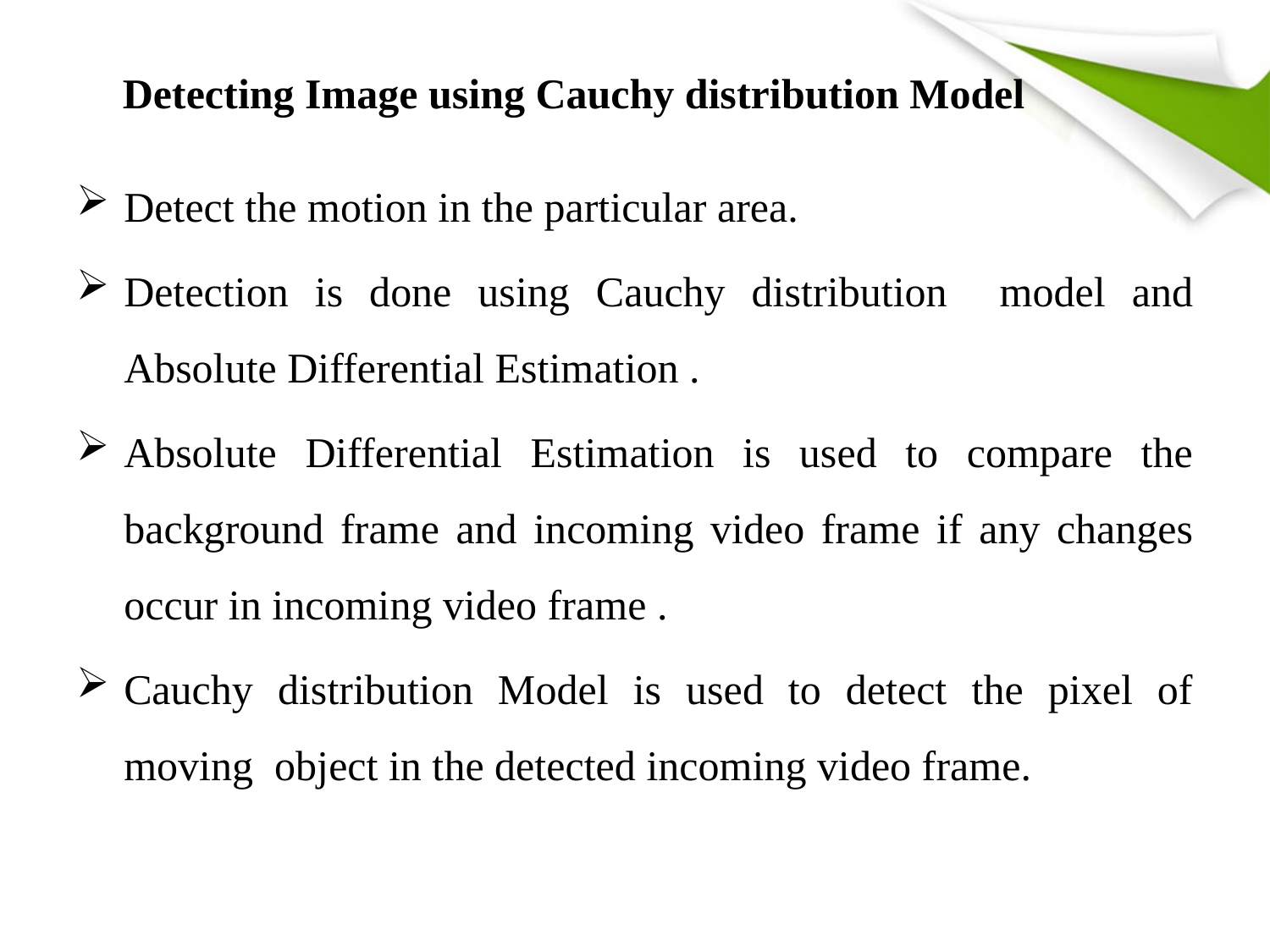

# Detecting Image using Cauchy distribution Model
Detect the motion in the particular area.
Detection is done using Cauchy distribution  model and Absolute Differential Estimation .
Absolute Differential Estimation is used to compare the background frame and incoming video frame if any changes occur in incoming video frame .
Cauchy distribution Model is used to detect the pixel of moving  object in the detected incoming video frame.